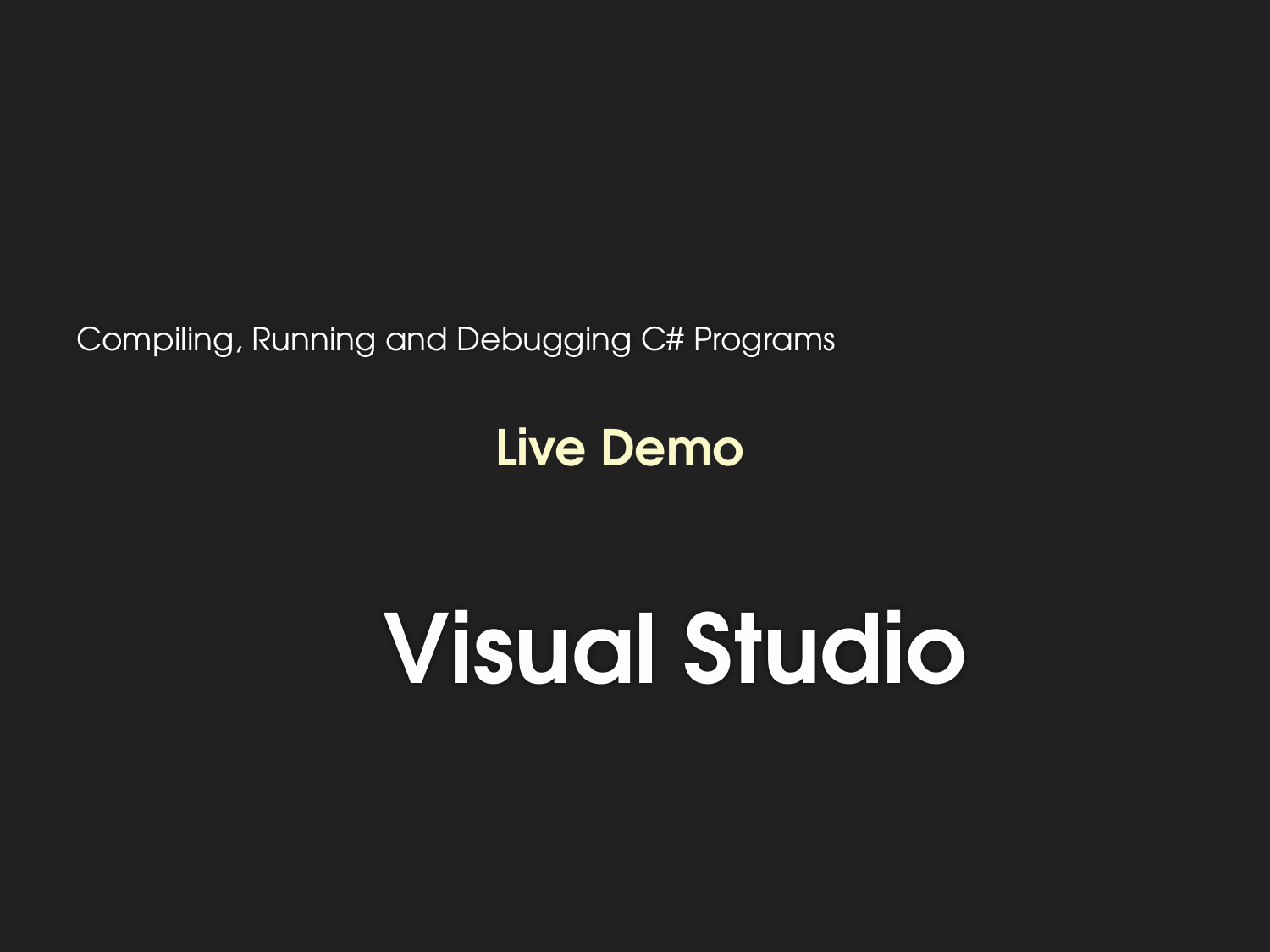

Compiling, Running and Debugging C# Programs
Live Demo
# Visual Studio